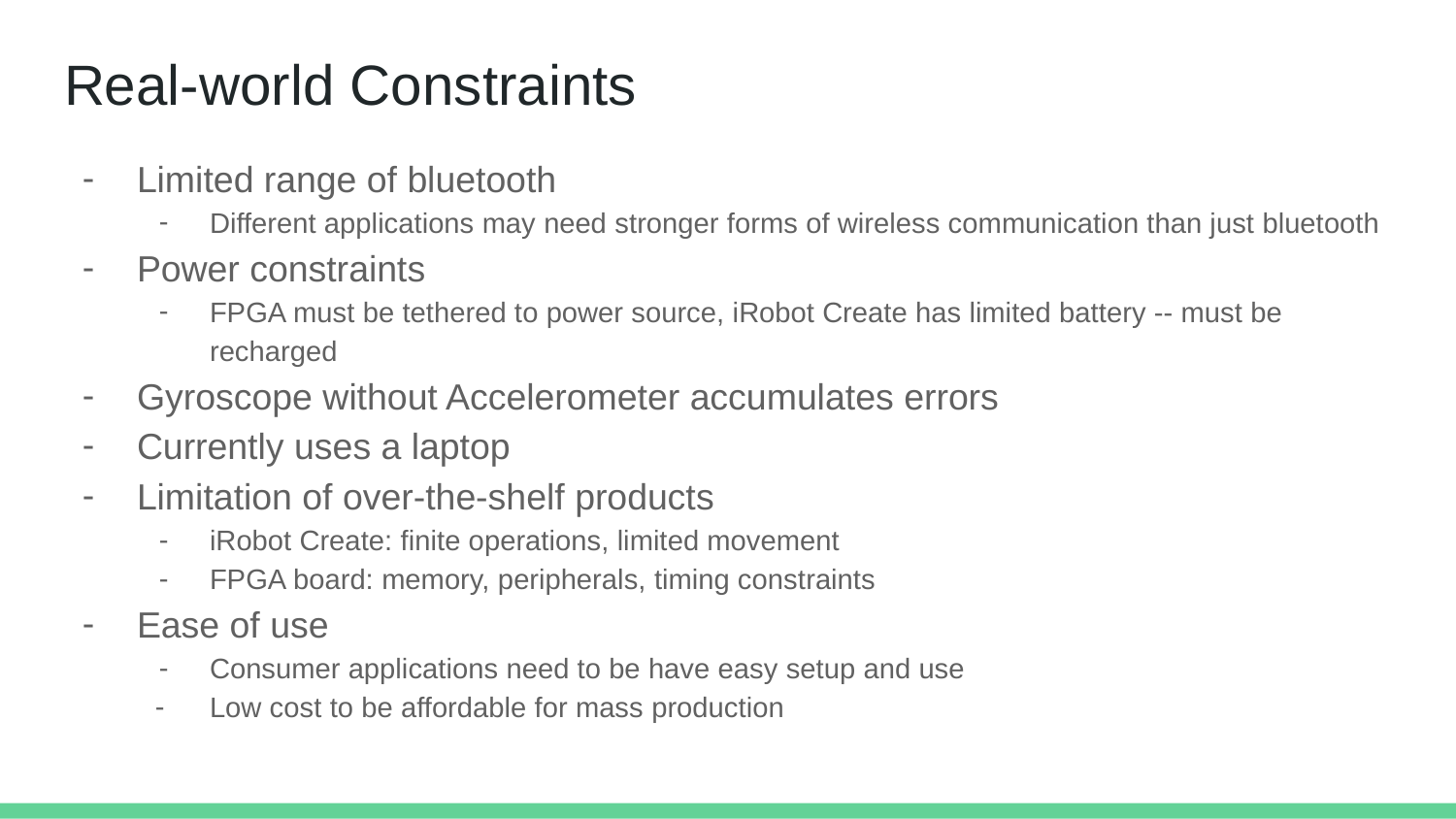

# Real-world Constraints
Limited range of bluetooth
Different applications may need stronger forms of wireless communication than just bluetooth
Power constraints
FPGA must be tethered to power source, iRobot Create has limited battery -- must be recharged
Gyroscope without Accelerometer accumulates errors
Currently uses a laptop
Limitation of over-the-shelf products
iRobot Create: finite operations, limited movement
FPGA board: memory, peripherals, timing constraints
Ease of use
Consumer applications need to be have easy setup and use
Low cost to be affordable for mass production